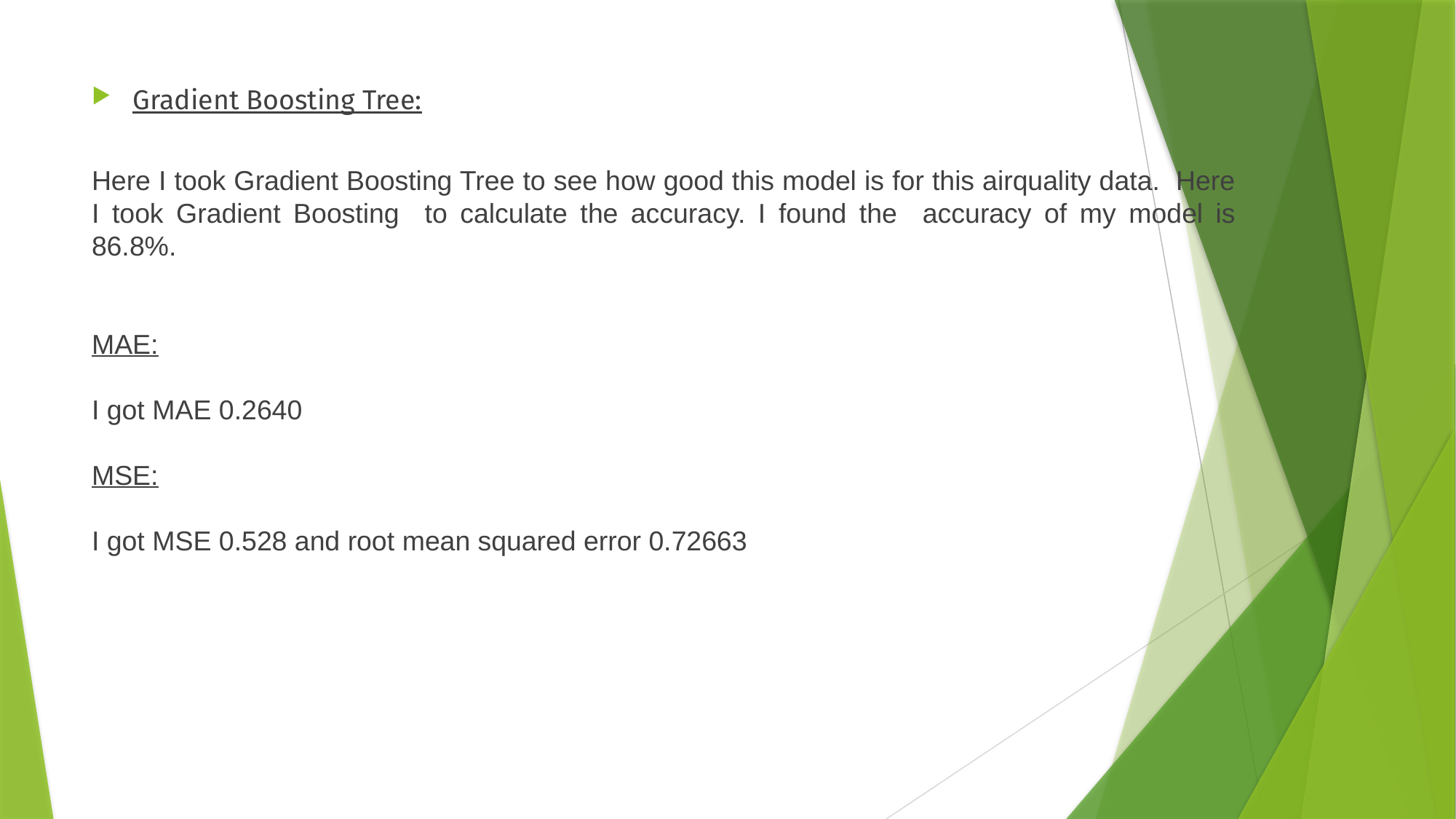

Gradient Boosting Tree:

Here I took Gradient Boosting Tree to see how good this model is for this airquality data.  Here I took Gradient Boosting  to calculate the accuracy. I found the  accuracy of my model is 86.8%.

MAE:

I got MAE 0.2640

MSE:

I got MSE 0.528 and root mean squared error 0.72663